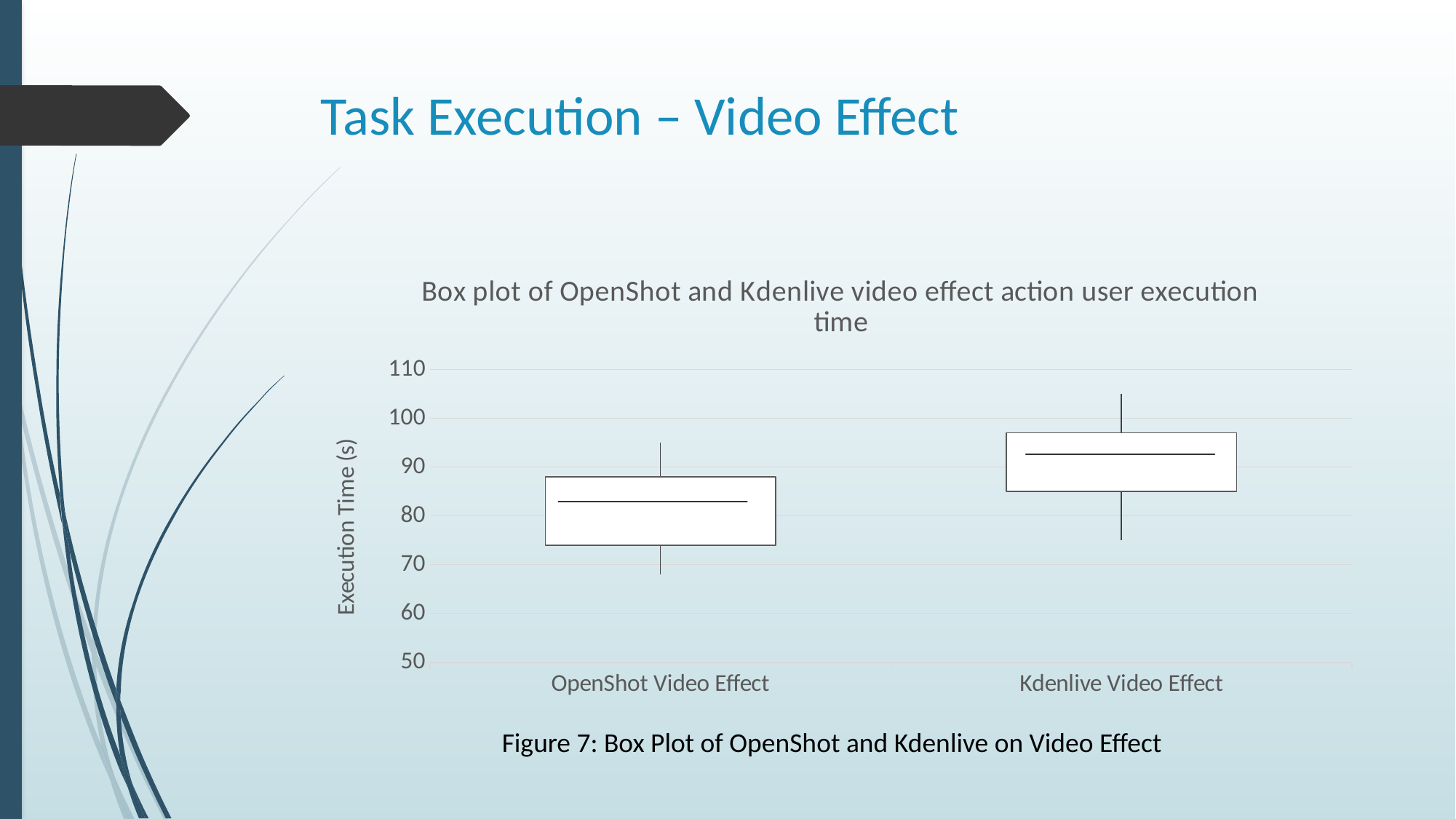

# Task Execution – Video Effect

[unsupported chart]

Figure 7: Box Plot of OpenShot and Kdenlive on Video Effect